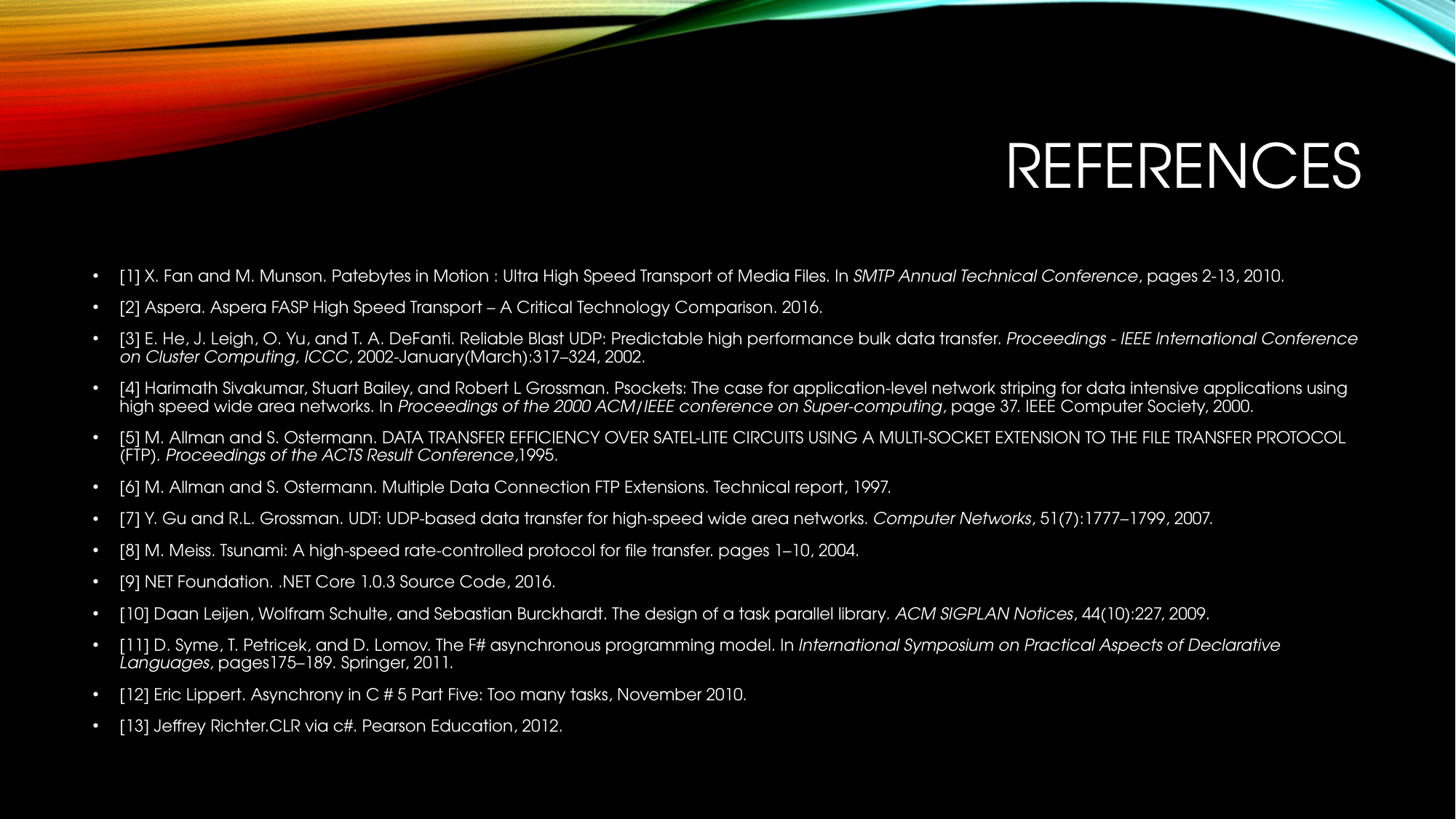

# References
[1] X. Fan and M. Munson. Patebytes in Motion : Ultra High Speed Transport of Media Files. In SMTP Annual Technical Conference, pages 2-13, 2010.
[2] Aspera. Aspera FASP High Speed Transport – A Critical Technology Comparison. 2016.
[3] E. He, J. Leigh, O. Yu, and T. A. DeFanti. Reliable Blast UDP: Predictable high performance bulk data transfer. Proceedings - IEEE International Conference on Cluster Computing, ICCC, 2002-January(March):317–324, 2002.
[4] Harimath Sivakumar, Stuart Bailey, and Robert L Grossman. Psockets: The case for application-level network striping for data intensive applications using high speed wide area networks. In Proceedings of the 2000 ACM/IEEE conference on Super-computing, page 37. IEEE Computer Society, 2000.
[5] M. Allman and S. Ostermann. DATA TRANSFER EFFICIENCY OVER SATEL-LITE CIRCUITS USING A MULTI-SOCKET EXTENSION TO THE FILE TRANSFER PROTOCOL (FTP). Proceedings of the ACTS Result Conference,1995.
[6] M. Allman and S. Ostermann. Multiple Data Connection FTP Extensions. Technical report, 1997.
[7] Y. Gu and R.L. Grossman. UDT: UDP-based data transfer for high-speed wide area networks. Computer Networks, 51(7):1777–1799, 2007.
[8] M. Meiss. Tsunami: A high-speed rate-controlled protocol for file transfer. pages 1–10, 2004.
[9] NET Foundation. .NET Core 1.0.3 Source Code, 2016.
[10] Daan Leijen, Wolfram Schulte, and Sebastian Burckhardt. The design of a task parallel library. ACM SIGPLAN Notices, 44(10):227, 2009.
[11] D. Syme, T. Petricek, and D. Lomov. The F# asynchronous programming model. In International Symposium on Practical Aspects of Declarative Languages, pages175–189. Springer, 2011.
[12] Eric Lippert. Asynchrony in C # 5 Part Five: Too many tasks, November 2010.
[13] Jeffrey Richter.CLR via c#. Pearson Education, 2012.